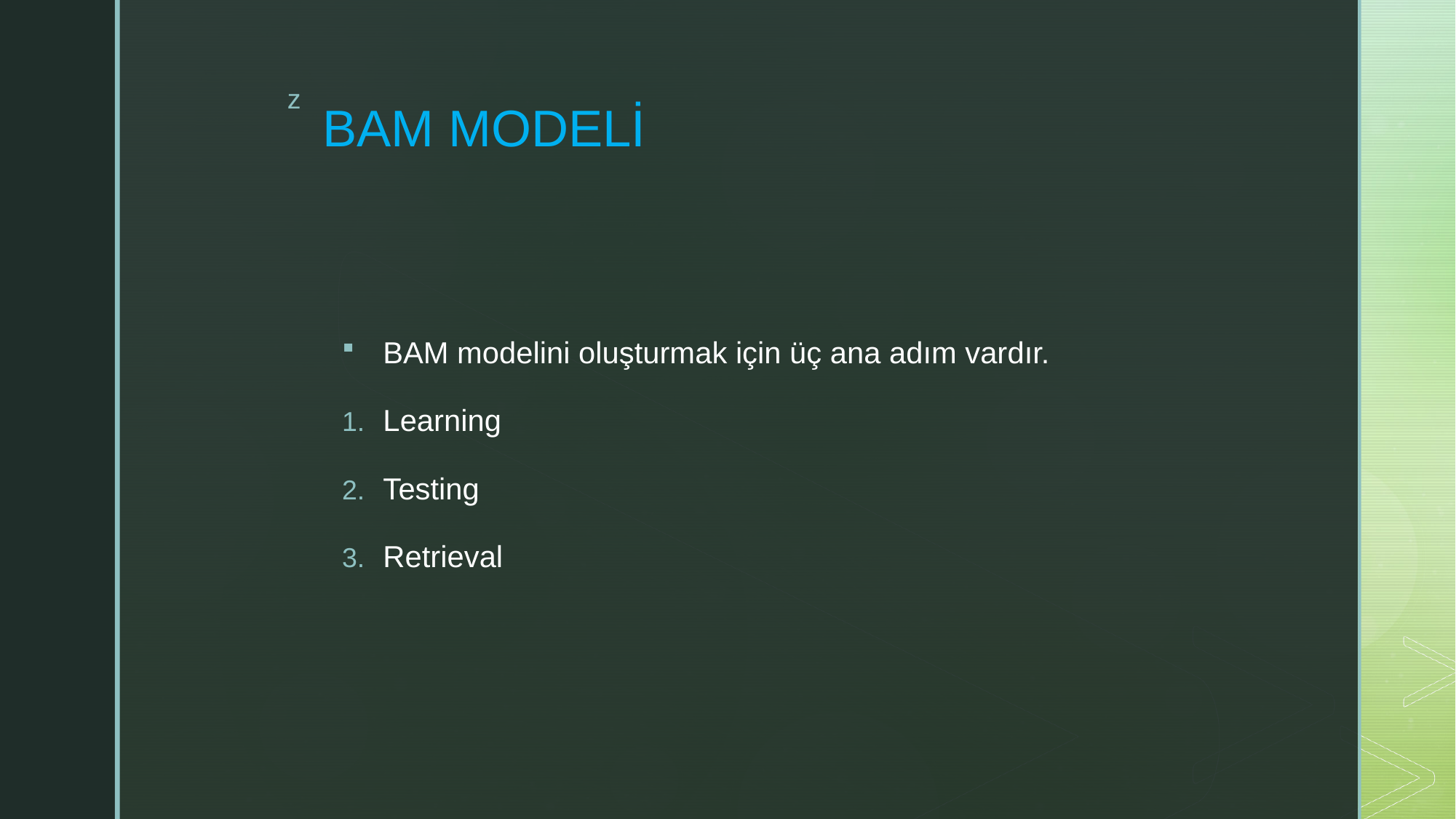

# BAM MODELİ
BAM modelini oluşturmak için üç ana adım vardır.
Learning
Testing
Retrieval